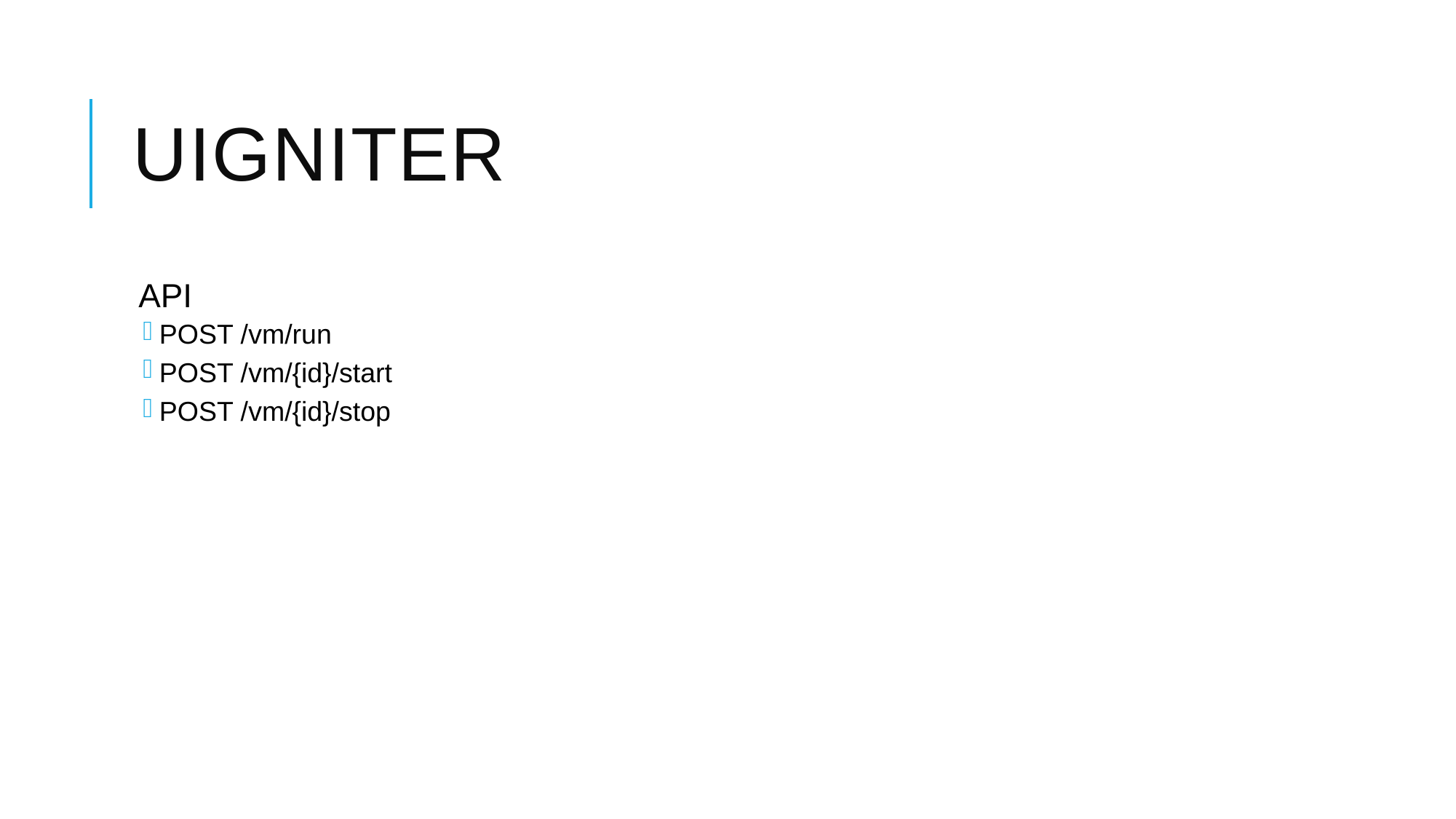

# uigniter
API
POST /vm/run
POST /vm/{id}/start
POST /vm/{id}/stop